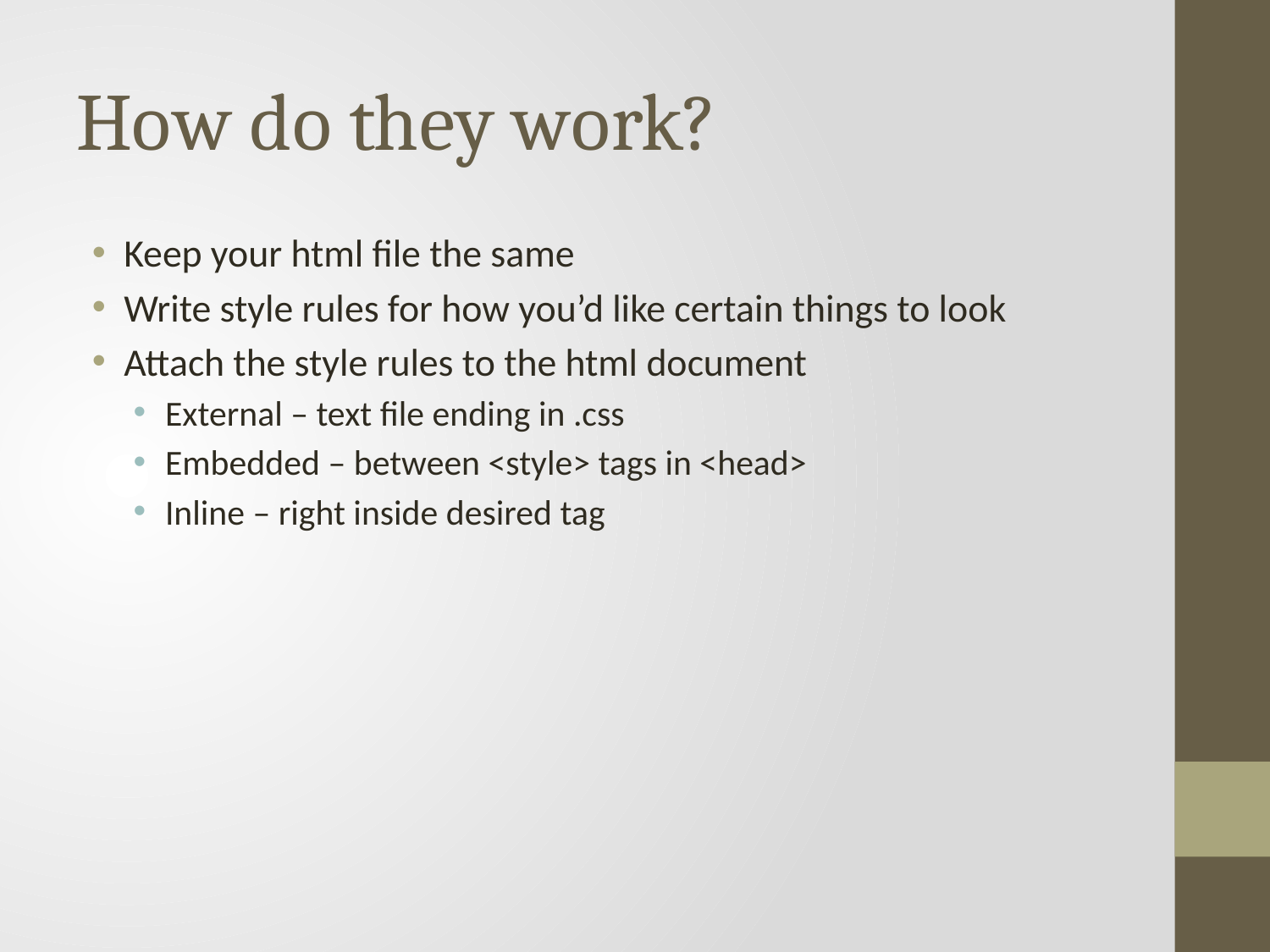

# How do they work?
Keep your html file the same
Write style rules for how you’d like certain things to look
Attach the style rules to the html document
External – text file ending in .css
Embedded – between <style> tags in <head>
Inline – right inside desired tag